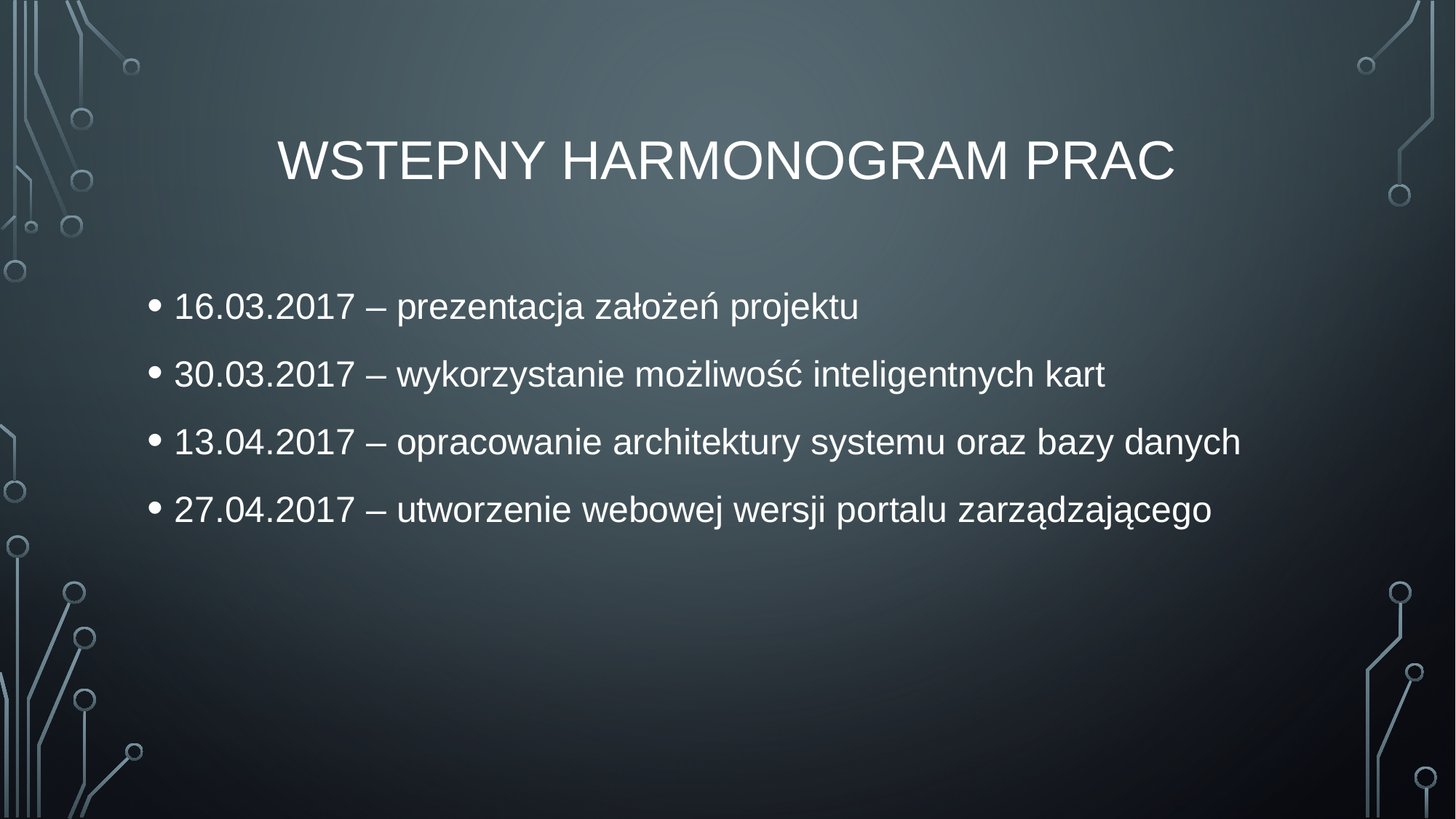

# WSTEPNY Harmonogram prac
16.03.2017 – prezentacja założeń projektu
30.03.2017 – wykorzystanie możliwość inteligentnych kart
13.04.2017 – opracowanie architektury systemu oraz bazy danych
27.04.2017 – utworzenie webowej wersji portalu zarządzającego